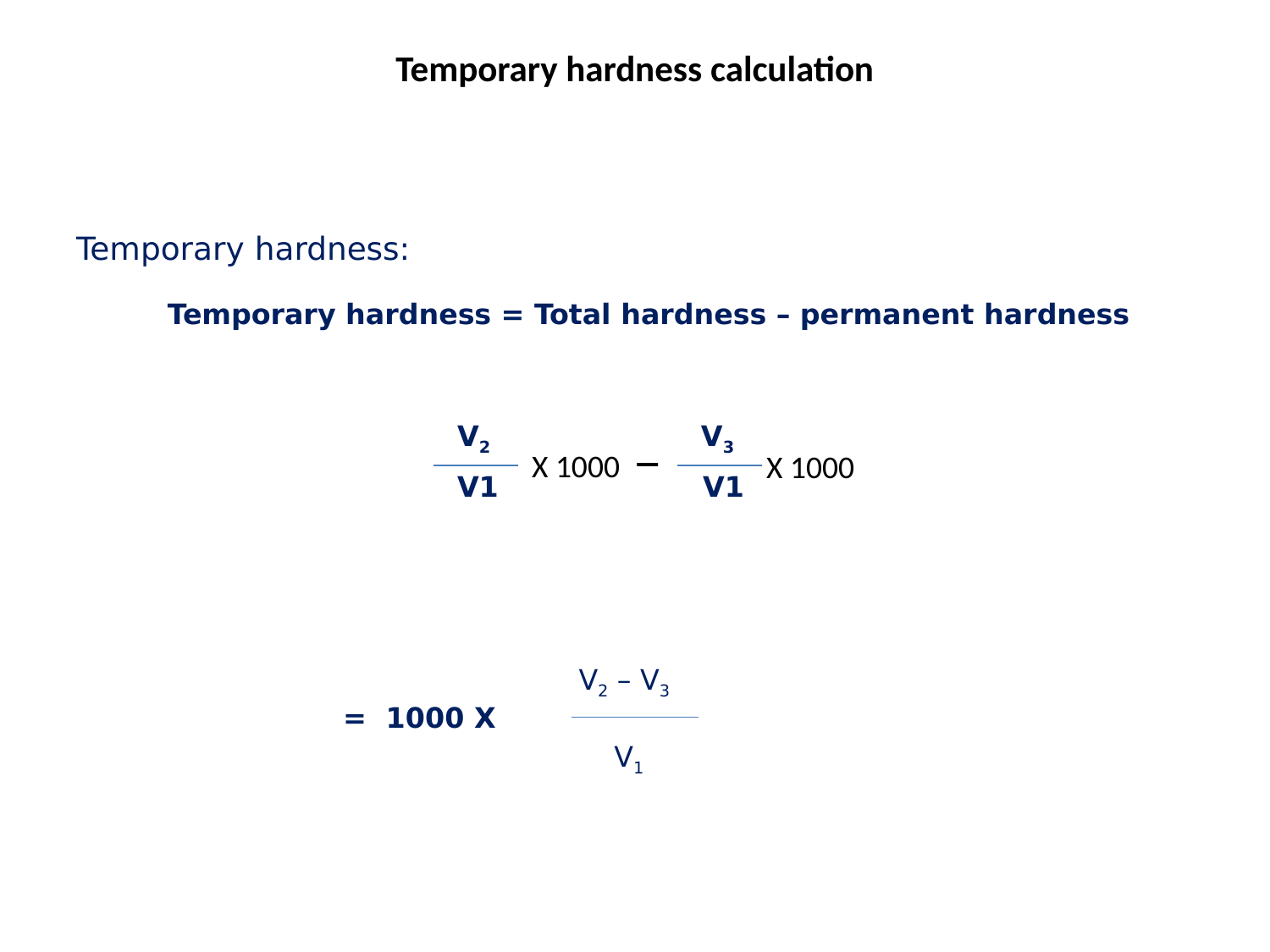

# Temporary hardness calculation
Temporary hardness:

         Temporary hardness = Total hardness – permanent hardness

			V2 	            V3
			V1                     V1

                              =  1000 X
_
X 1000
X 1000
V2 – V3

    V1